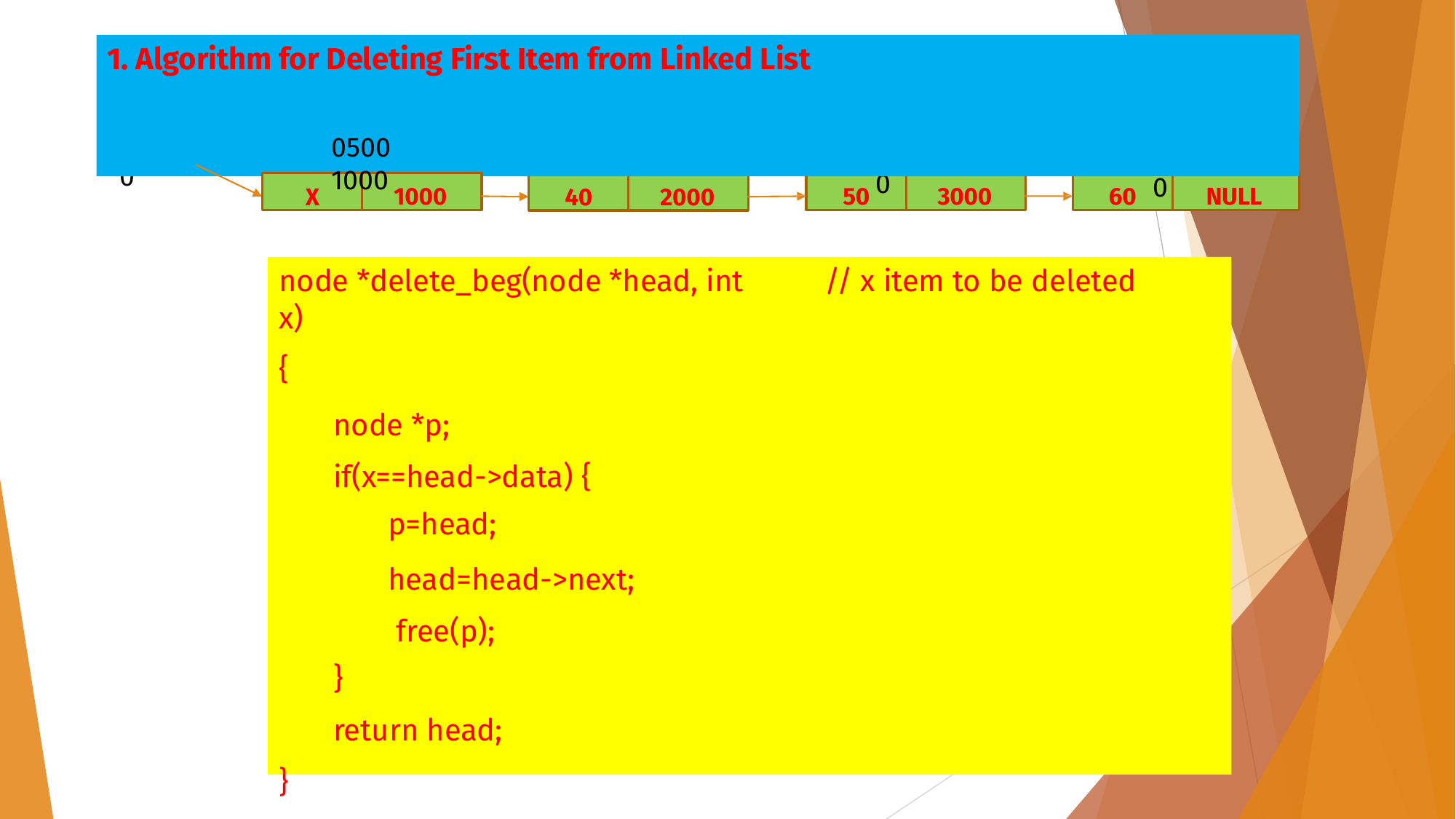

# 1. Algorithm for Deleting First Item from Linked List
HEAD=0500
0500	1000
2000
3000

50
3000
60
NULL
X
1000
40
2000

node *delete_beg(node *head, int x)
{
node *p;  if(x==head->data) {
p=head;
head=head->next;  free(p);
}
return head;
}

// x item to be deleted
25